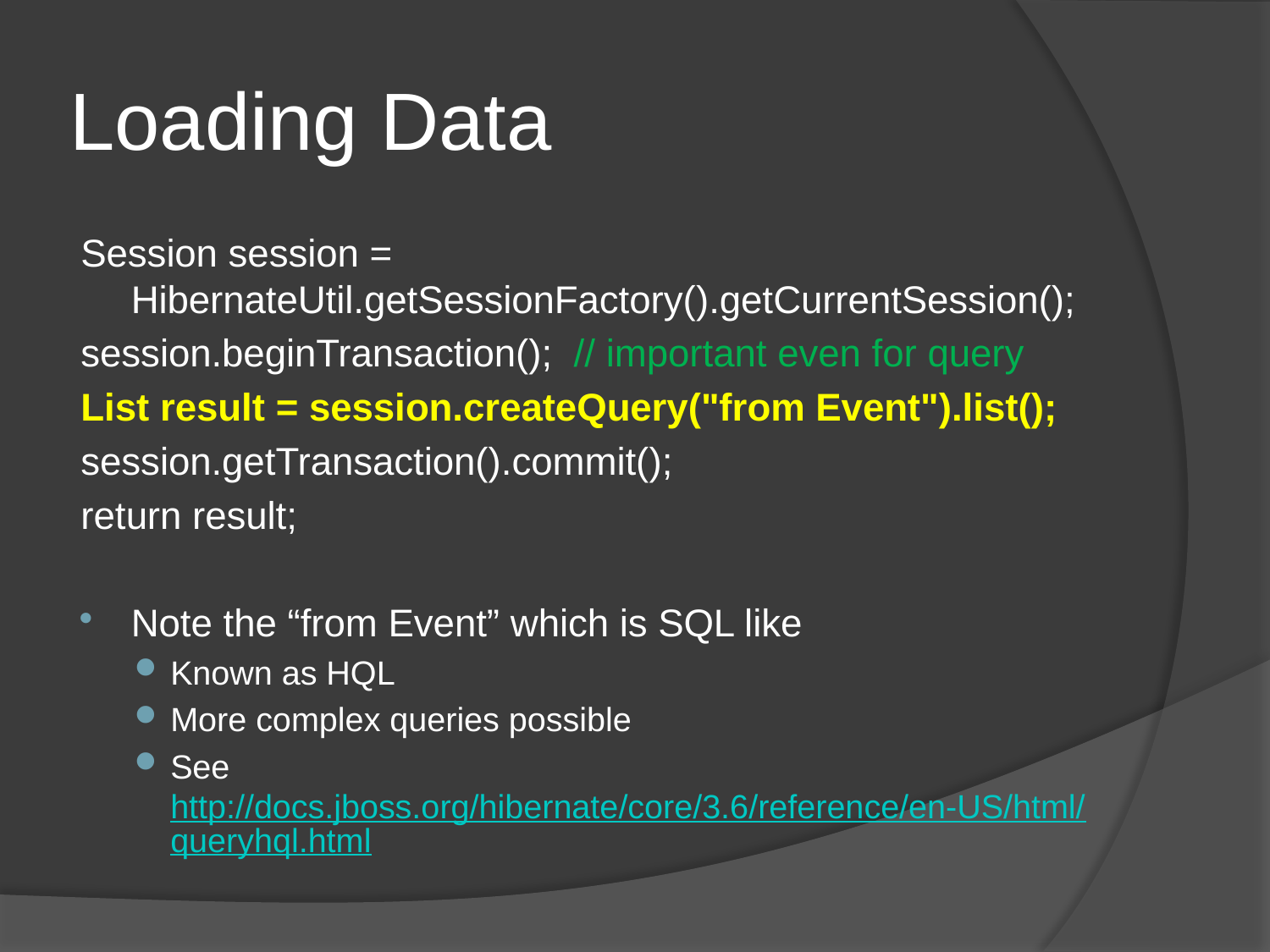

# Loading Data
Session session = HibernateUtil.getSessionFactory().getCurrentSession();
session.beginTransaction();  // important even for query
List result = session.createQuery("from Event").list();
session.getTransaction().commit();
return result;

Note the “from Event” which is SQL like
Known as HQL
More complex queries possible
See http://docs.jboss.org/hibernate/core/3.6/reference/en-US/html/queryhql.html